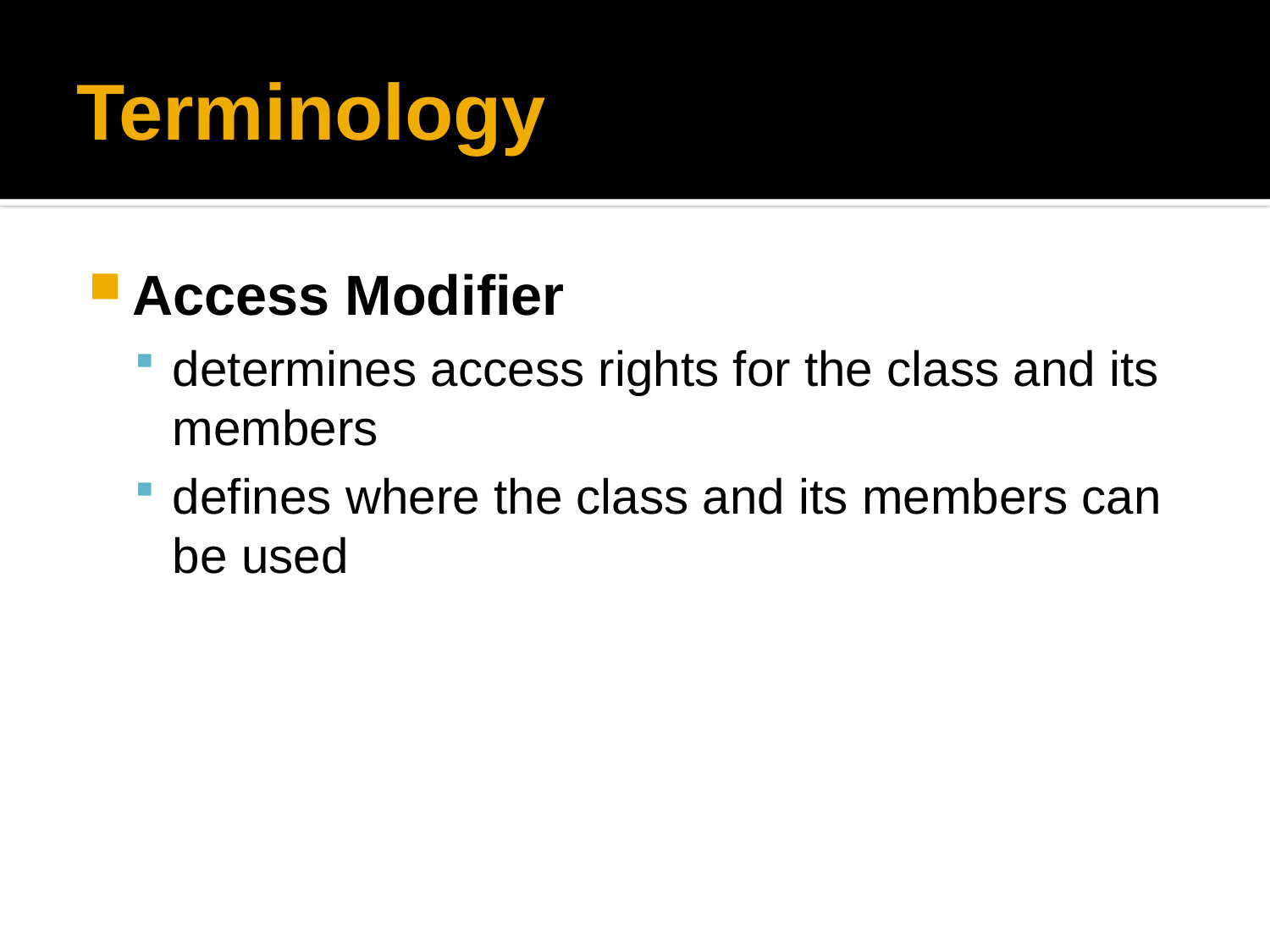

# Terminology
Access Modifier
determines access rights for the class and its members
defines where the class and its members can be used